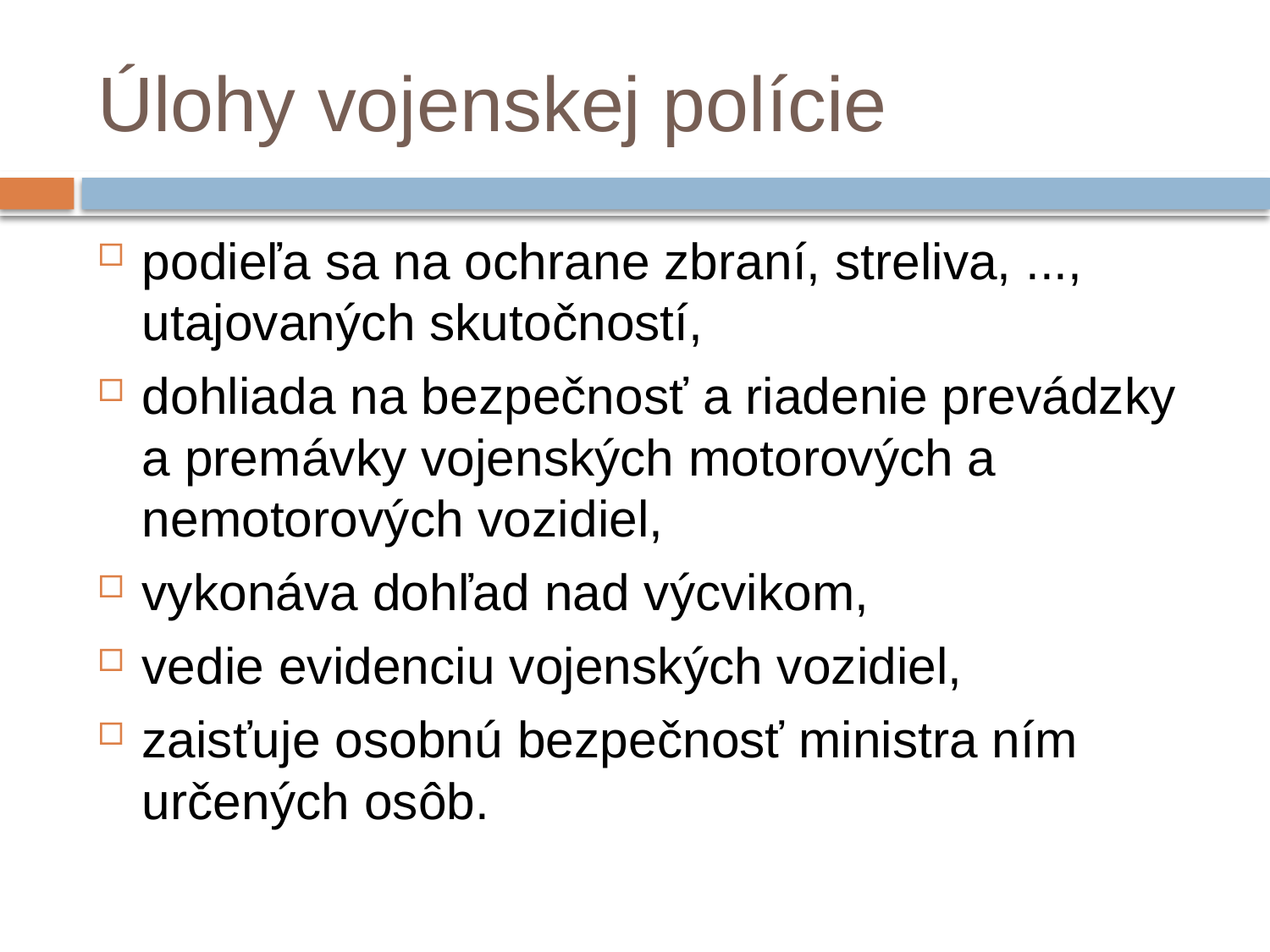

# Úlohy vojenskej polície
podieľa sa na ochrane zbraní, streliva, ..., utajovaných skutočností,
dohliada na bezpečnosť a riadenie prevádzky a premávky vojenských motorových a nemotorových vozidiel,
vykonáva dohľad nad výcvikom,
vedie evidenciu vojenských vozidiel,
zaisťuje osobnú bezpečnosť ministra ním určených osôb.